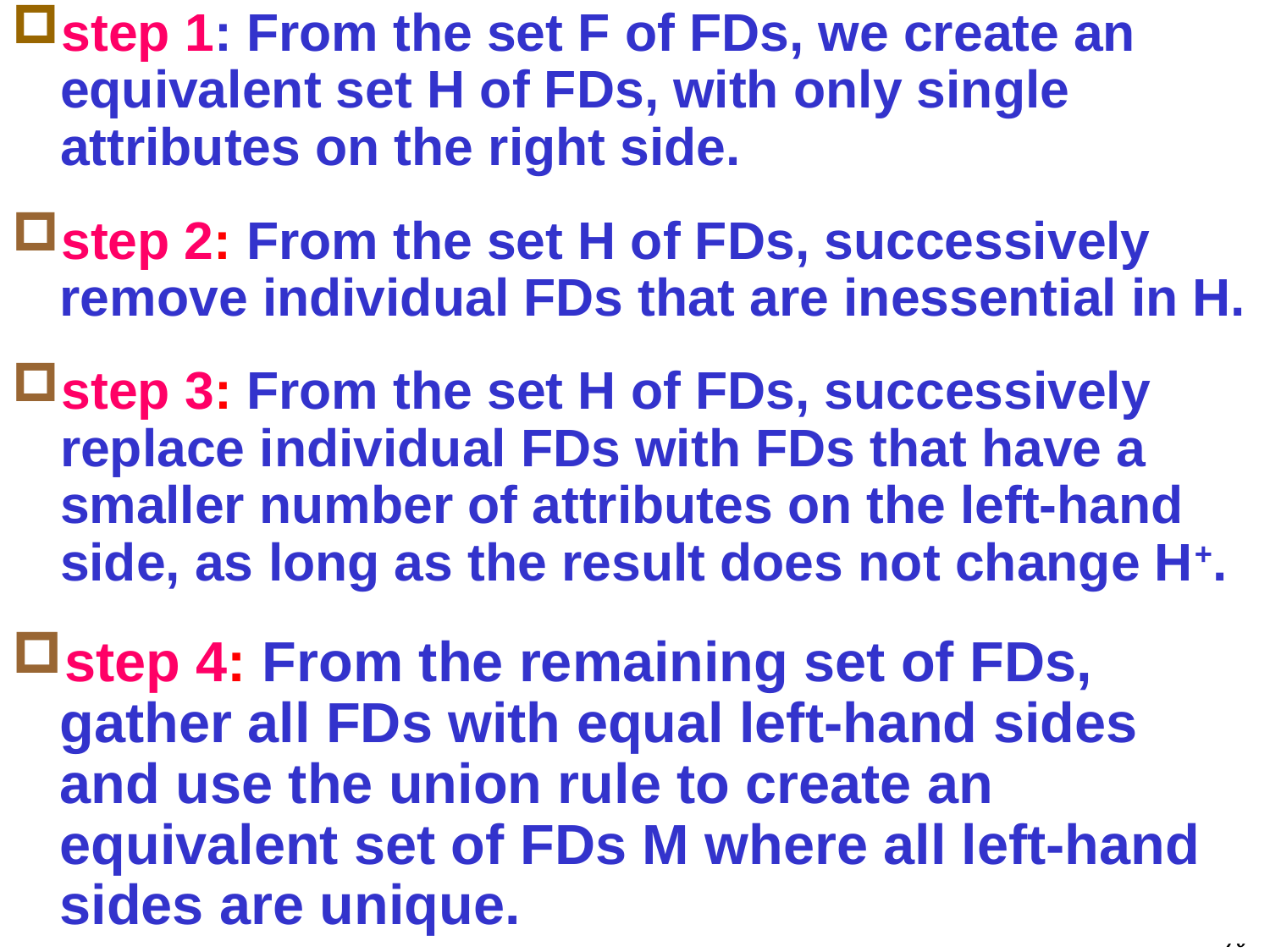

step 1: From the set F of FDs, we create an equivalent set H of FDs, with only single attributes on the right side.
step 2: From the set H of FDs, successively remove individual FDs that are inessential in H.
step 3: From the set H of FDs, successively replace individual FDs with FDs that have a smaller number of attributes on the left-hand side, as long as the result does not change H+.
step 4: From the remaining set of FDs, gather all FDs with equal left-hand sides and use the union rule to create an equivalent set of FDs M where all left-hand sides are unique.
70